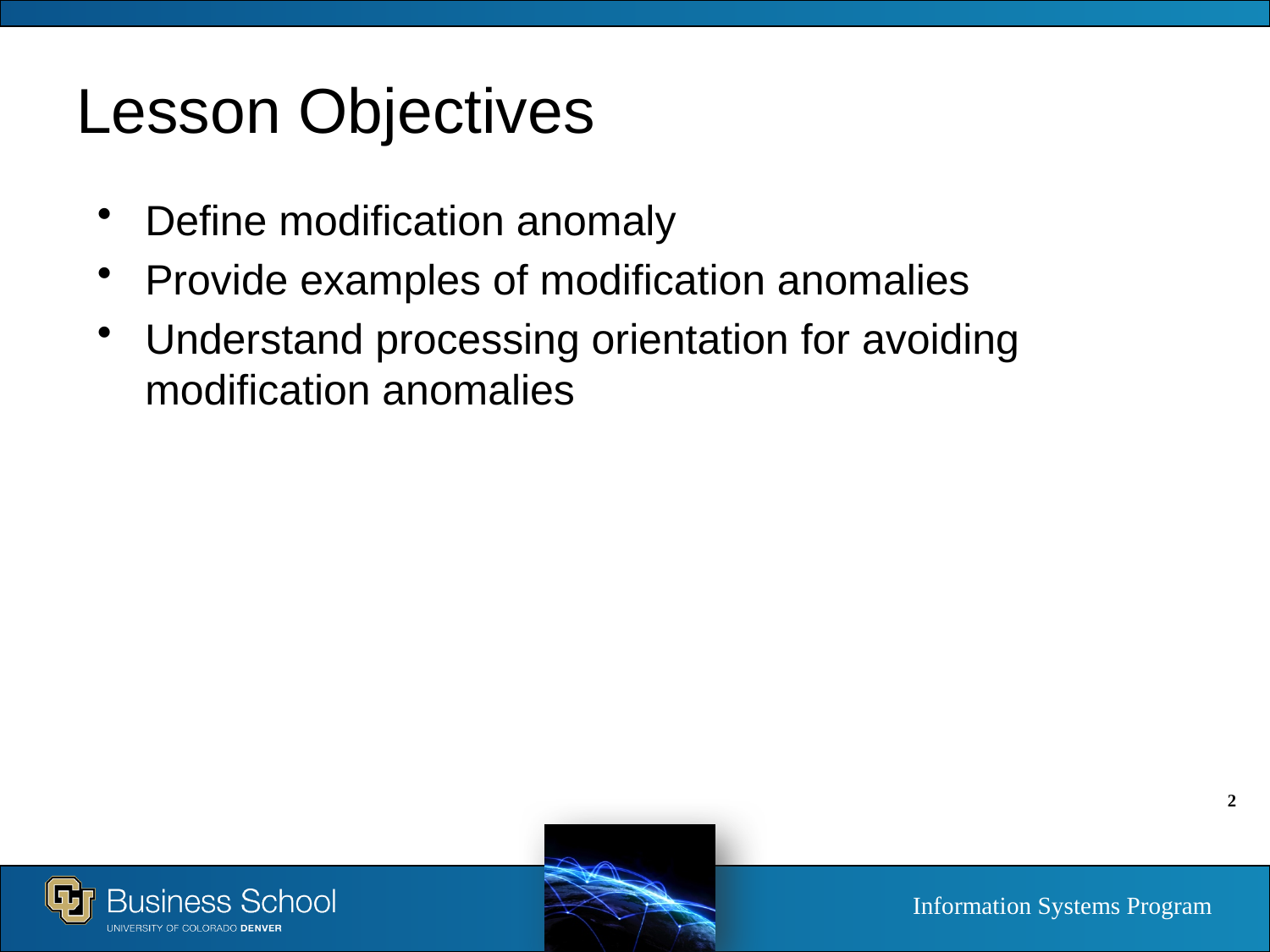

# Lesson Objectives
Define modification anomaly
Provide examples of modification anomalies
Understand processing orientation for avoiding modification anomalies